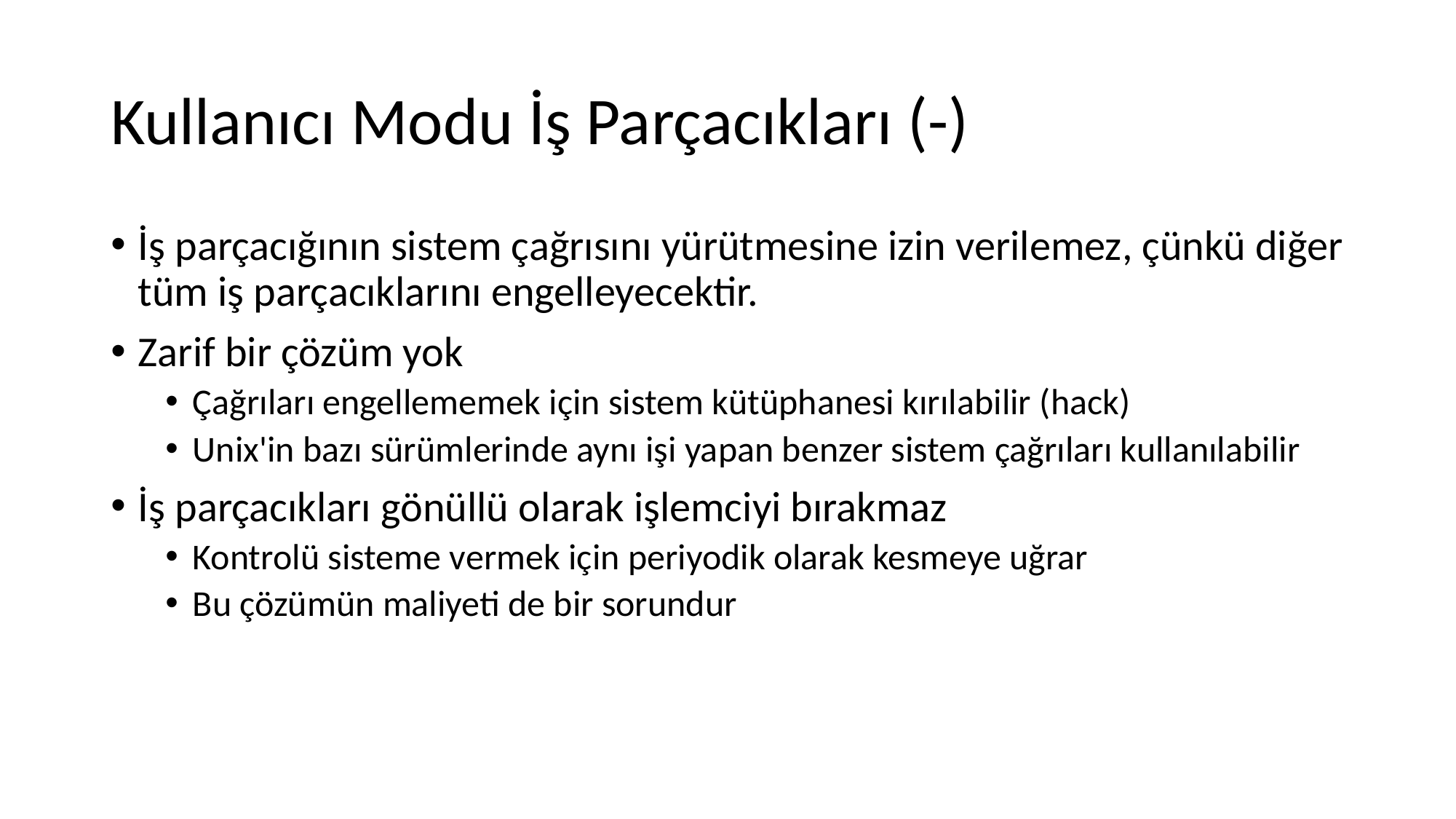

# Kullanıcı Modu İş Parçacıkları (-)
İş parçacığının sistem çağrısını yürütmesine izin verilemez, çünkü diğer tüm iş parçacıklarını engelleyecektir.
Zarif bir çözüm yok
Çağrıları engellememek için sistem kütüphanesi kırılabilir (hack)
Unix'in bazı sürümlerinde aynı işi yapan benzer sistem çağrıları kullanılabilir
İş parçacıkları gönüllü olarak işlemciyi bırakmaz
Kontrolü sisteme vermek için periyodik olarak kesmeye uğrar
Bu çözümün maliyeti de bir sorundur